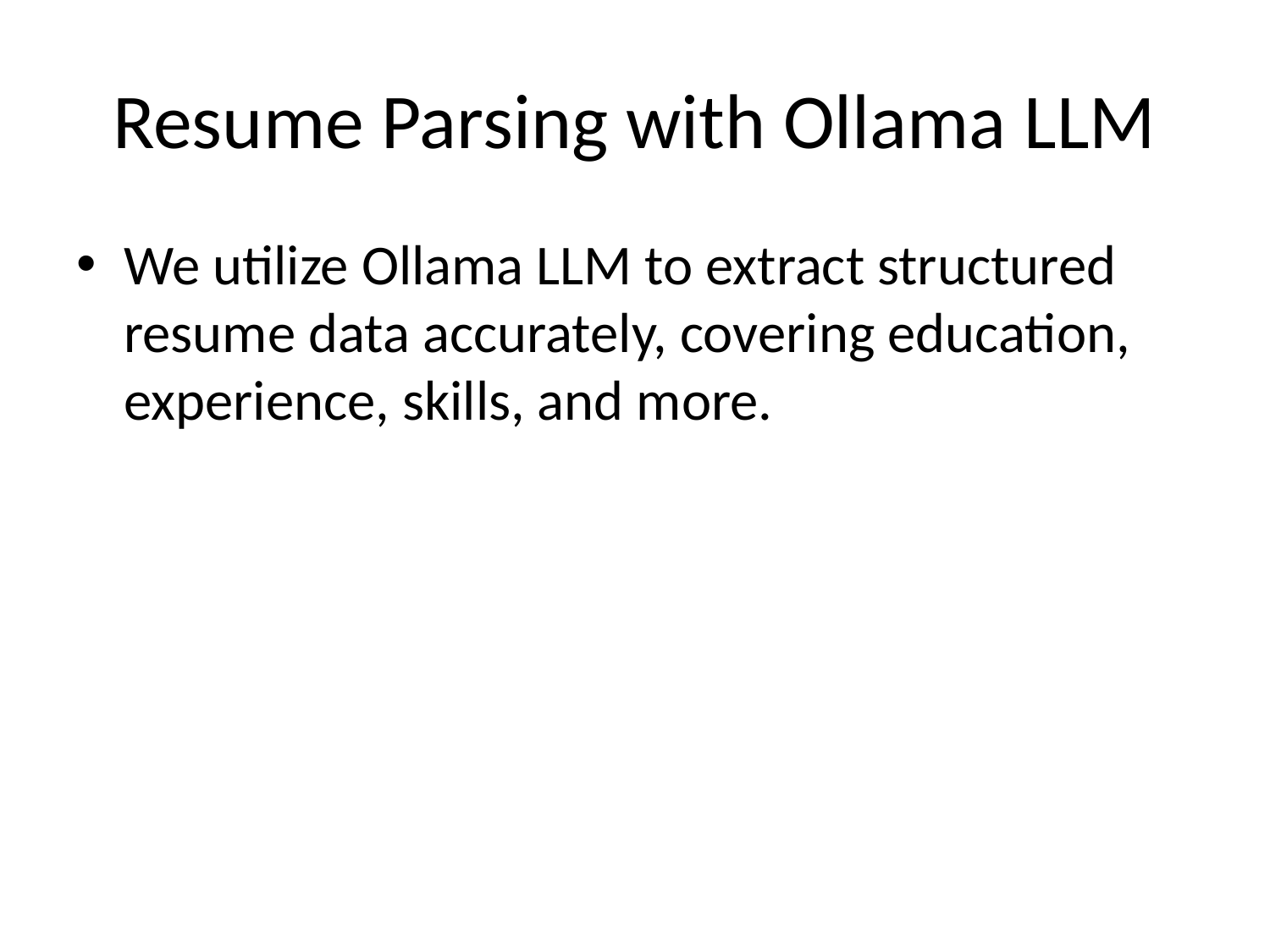

# Resume Parsing with Ollama LLM
We utilize Ollama LLM to extract structured resume data accurately, covering education, experience, skills, and more.